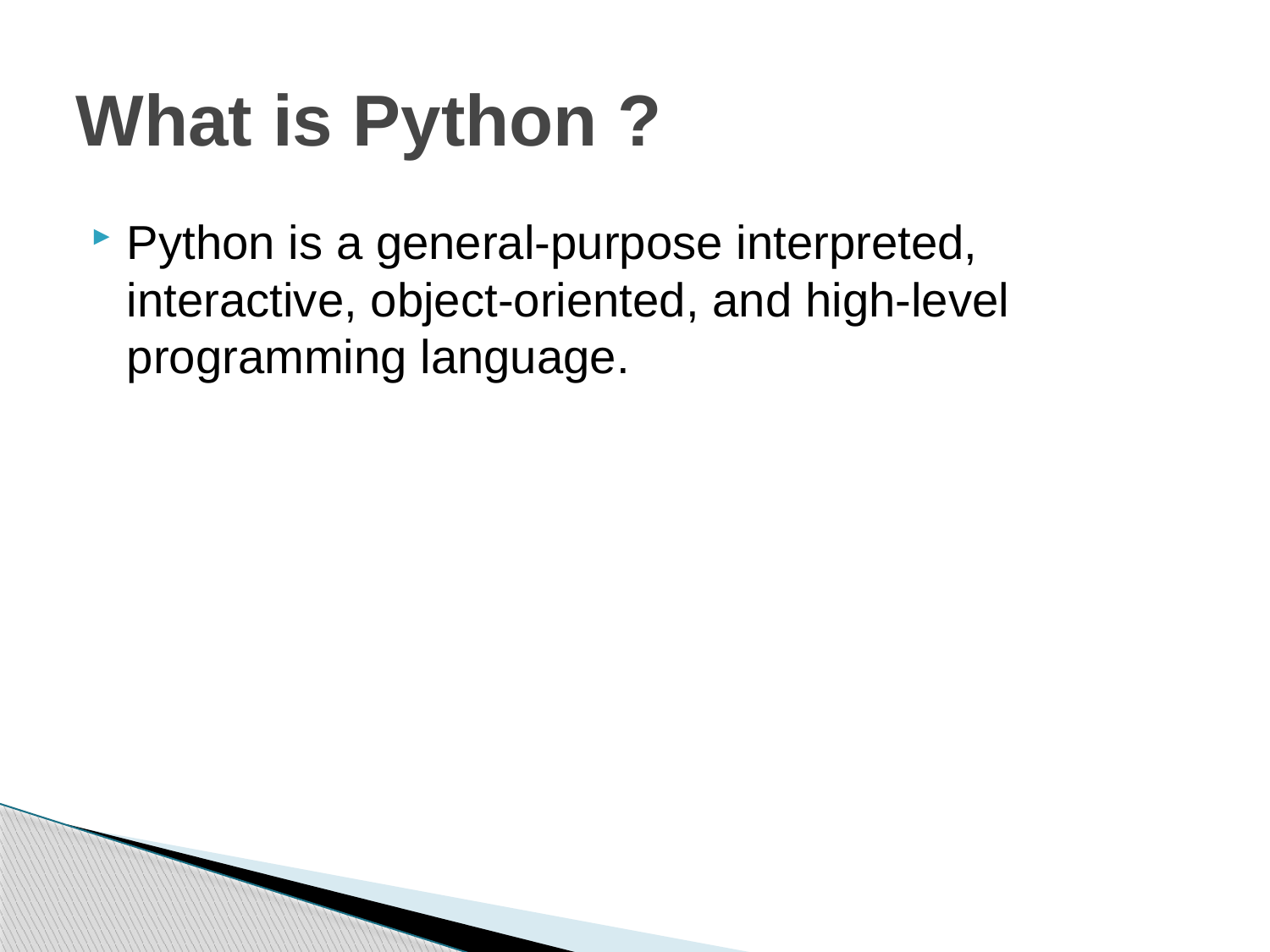

# What is Python ?
Python is a general-purpose interpreted, interactive, object-oriented, and high-level programming language.